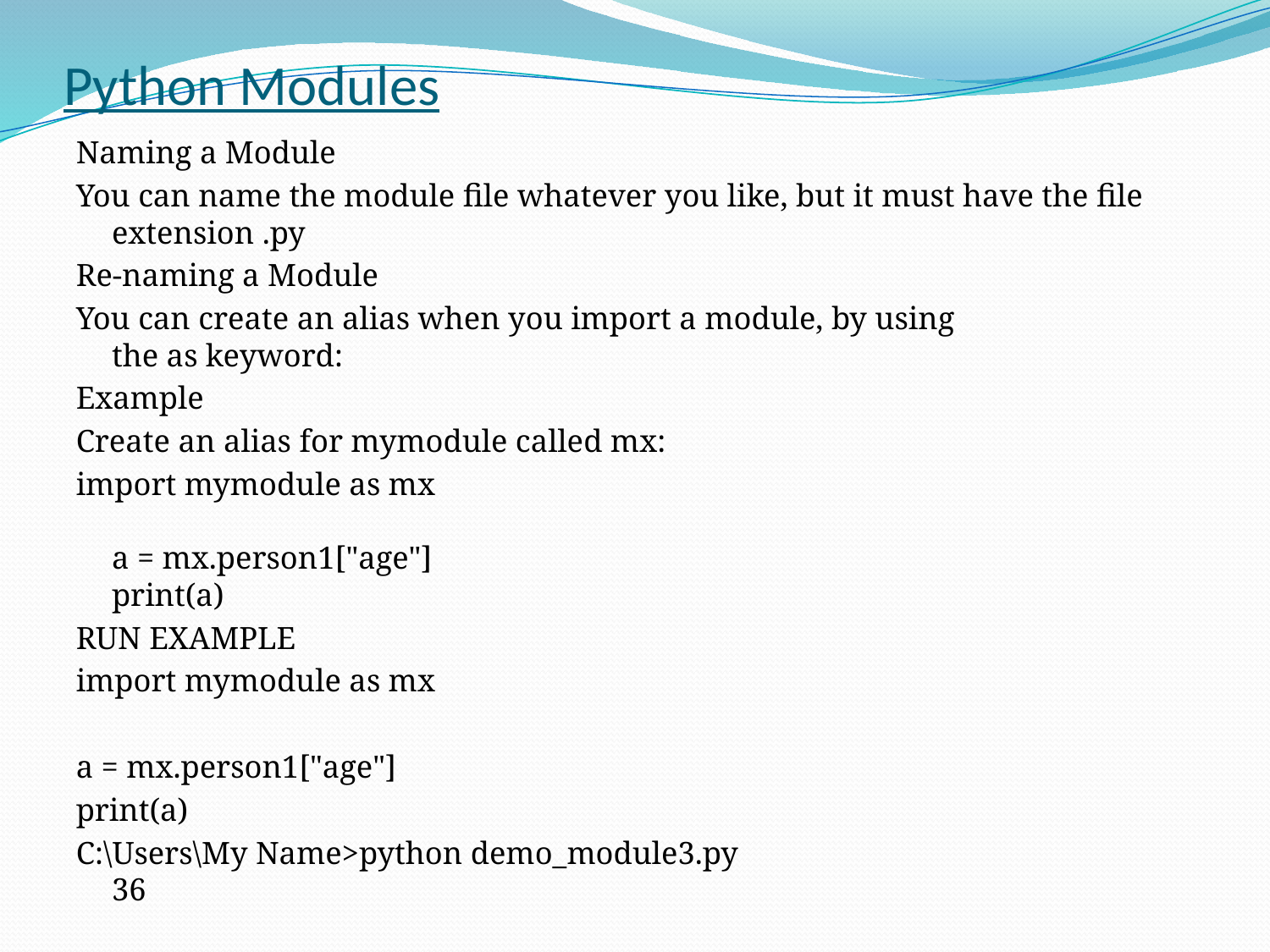

# Python Modules
Naming a Module
You can name the module file whatever you like, but it must have the file extension .py
Re-naming a Module
You can create an alias when you import a module, by using the as keyword:
Example
Create an alias for mymodule called mx:
import mymodule as mx
a = mx.person1["age"]
print(a)
RUN EXAMPLE
import mymodule as mx

a = mx.person1["age"]
print(a)
C:\Users\My Name>python demo_module3.py
36